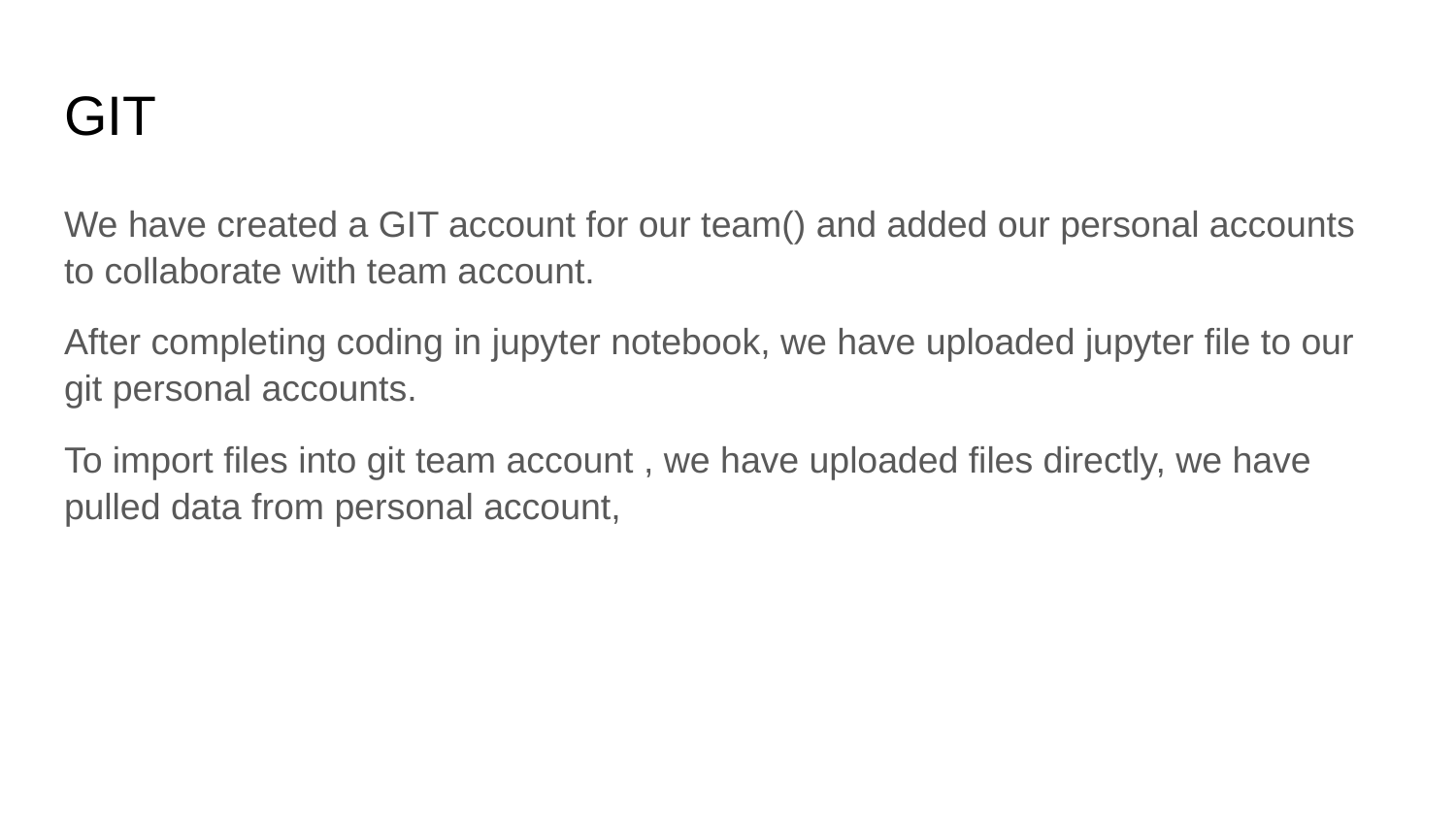

# GIT
We have created a GIT account for our team() and added our personal accounts to collaborate with team account.
After completing coding in jupyter notebook, we have uploaded jupyter file to our git personal accounts.
To import files into git team account , we have uploaded files directly, we have pulled data from personal account,